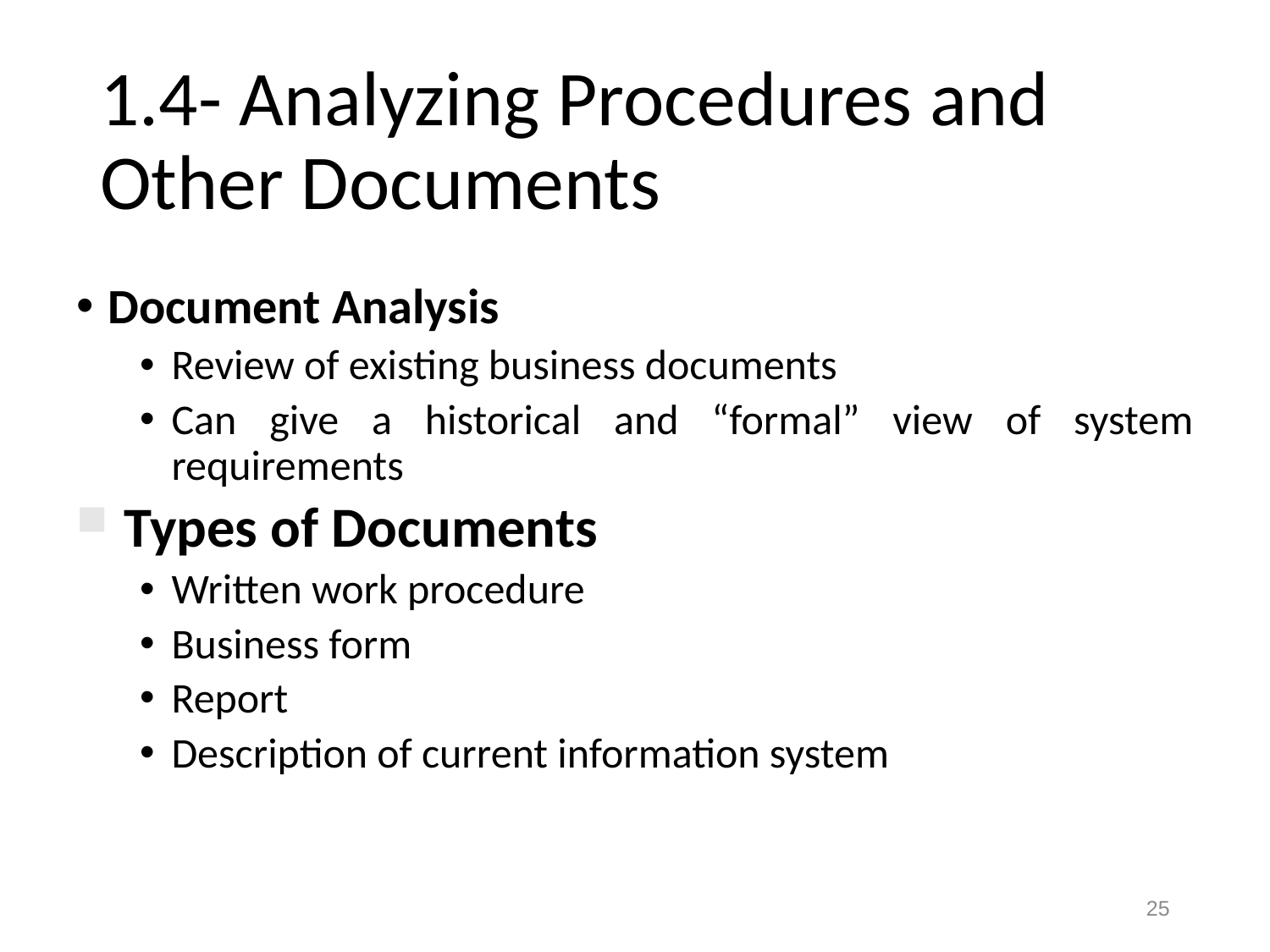

# 1.4- Analyzing Procedures and Other Documents
Document Analysis
Review of existing business documents
Can give a historical and “formal” view of system requirements
Types of Documents
Written work procedure
Business form
Report
Description of current information system

25